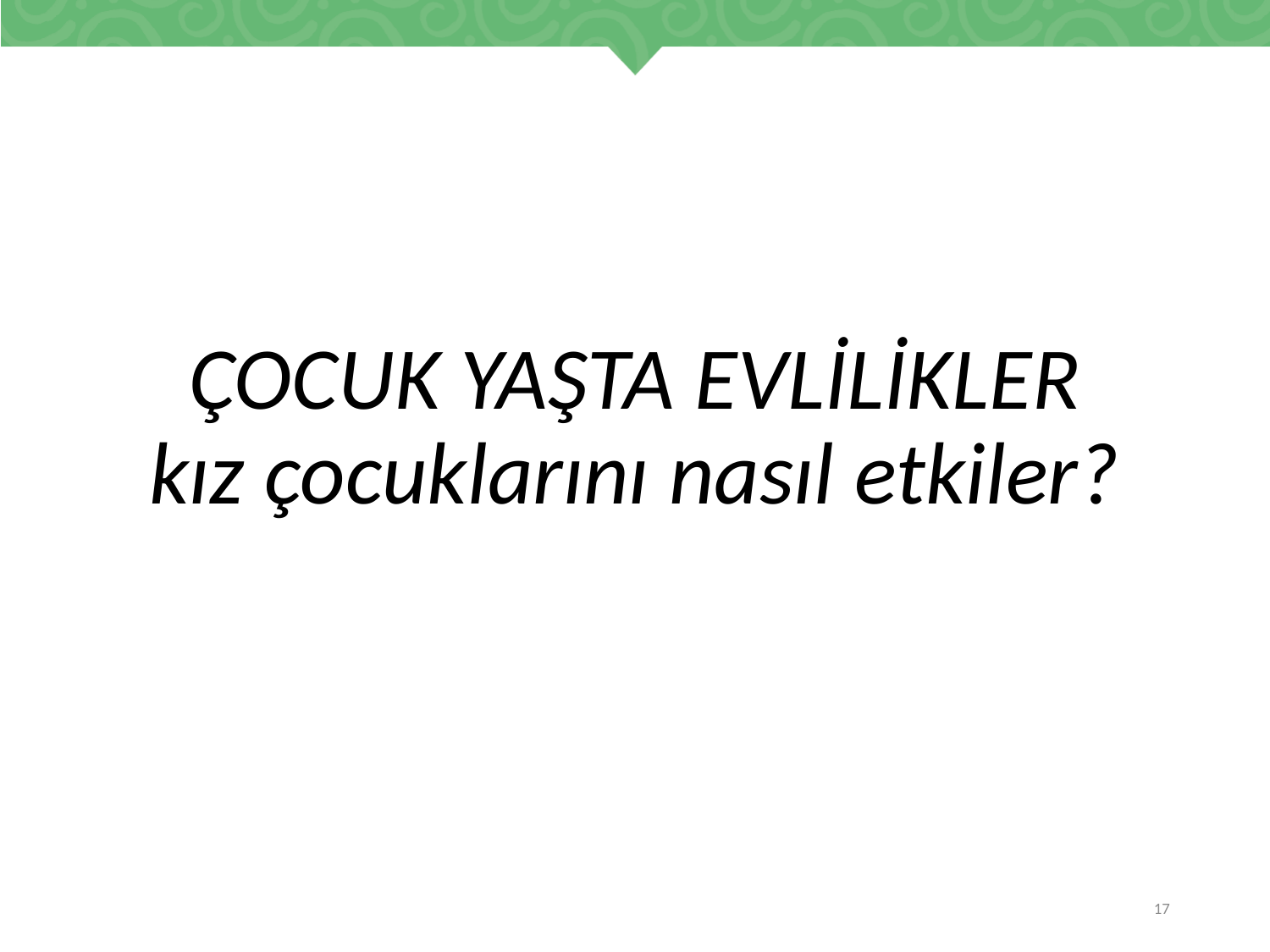

# ÇOCUK YAŞTA EVLİLİKLER kız çocuklarını nasıl etkiler?
17